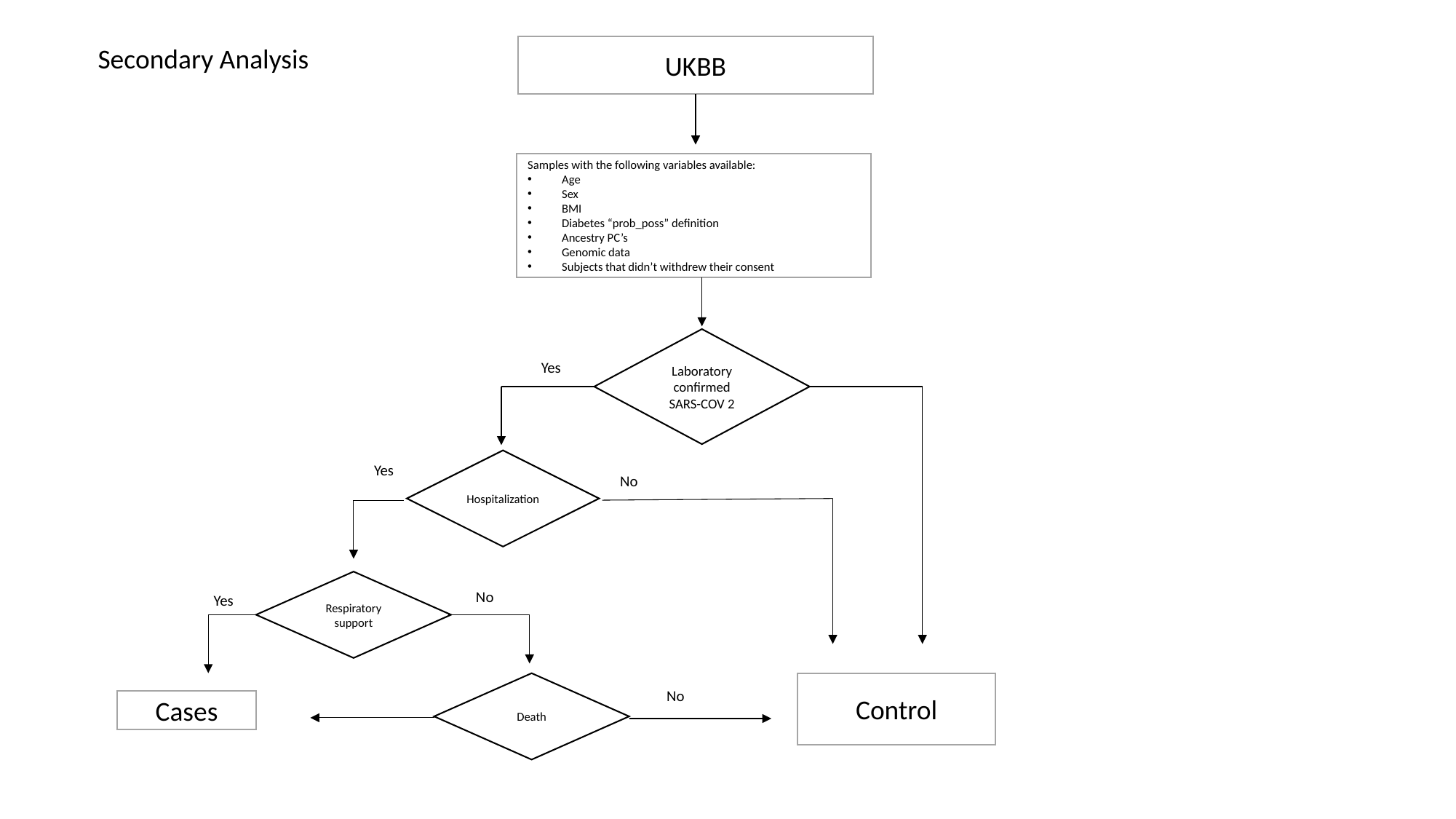

Secondary Analysis
UKBB
Samples with the following variables available:
Age
Sex
BMI
Diabetes “prob_poss” definition
Ancestry PC’s
Genomic data
Subjects that didn’t withdrew their consent
Laboratory confirmed SARS-COV 2
Yes
Hospitalization
Yes
No
Respiratory support
No
Yes
Death
Control
No
Cases